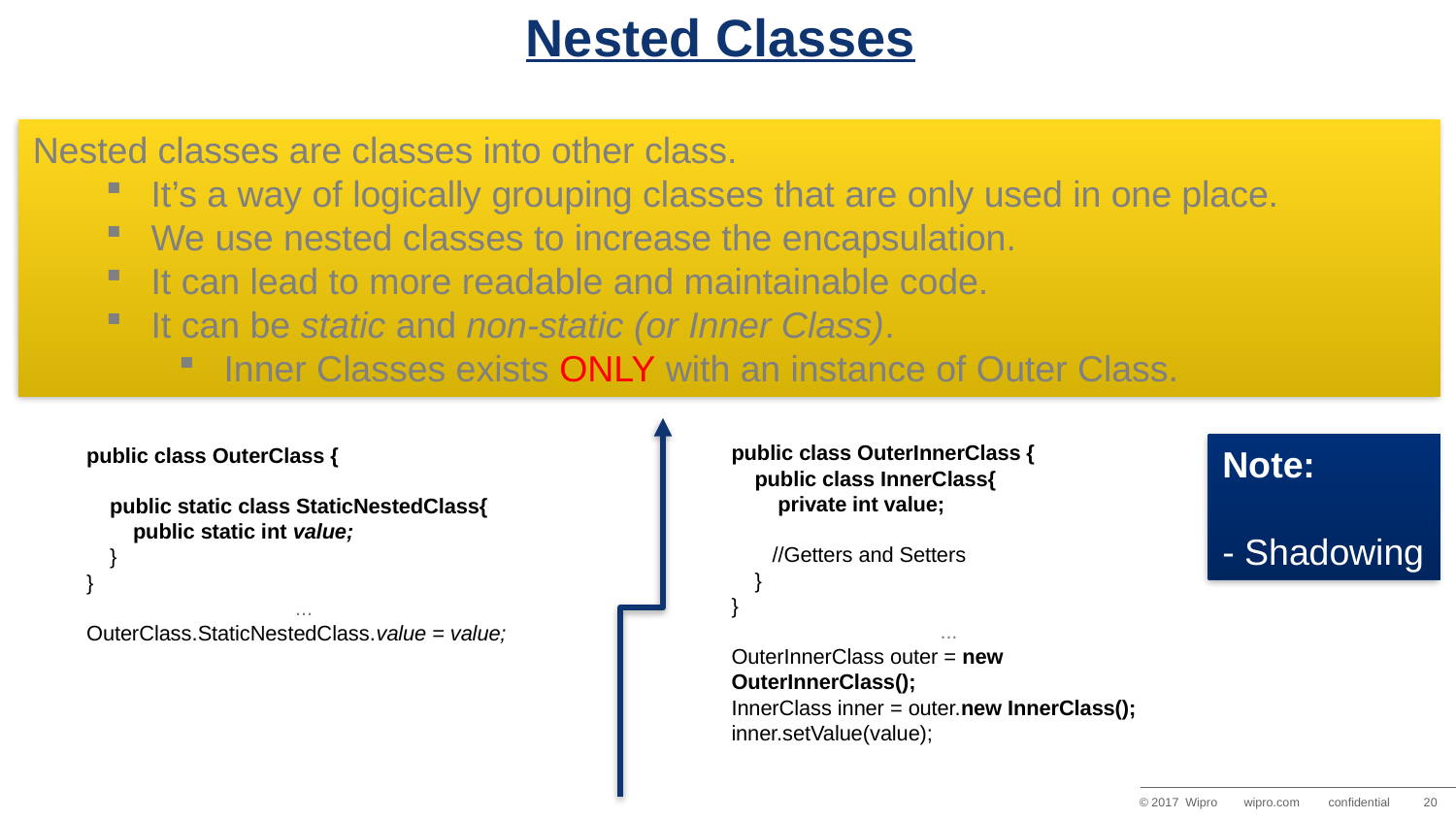

# Nested Classes
Nested classes are classes into other class.
It’s a way of logically grouping classes that are only used in one place.
We use nested classes to increase the encapsulation.
It can lead to more readable and maintainable code.
It can be static and non-static (or Inner Class).
Inner Classes exists ONLY with an instance of Outer Class.
public class OuterInnerClass {
    public class InnerClass{
        private int value;

       //Getters and Setters
    }
}
...
OuterInnerClass outer = new OuterInnerClass();
InnerClass inner = outer.new InnerClass();
inner.setValue(value);
public class OuterClass {

    public static class StaticNestedClass{
        public static int value;
    }
}
...
OuterClass.StaticNestedClass.value = value;
Note:

- Shadowing